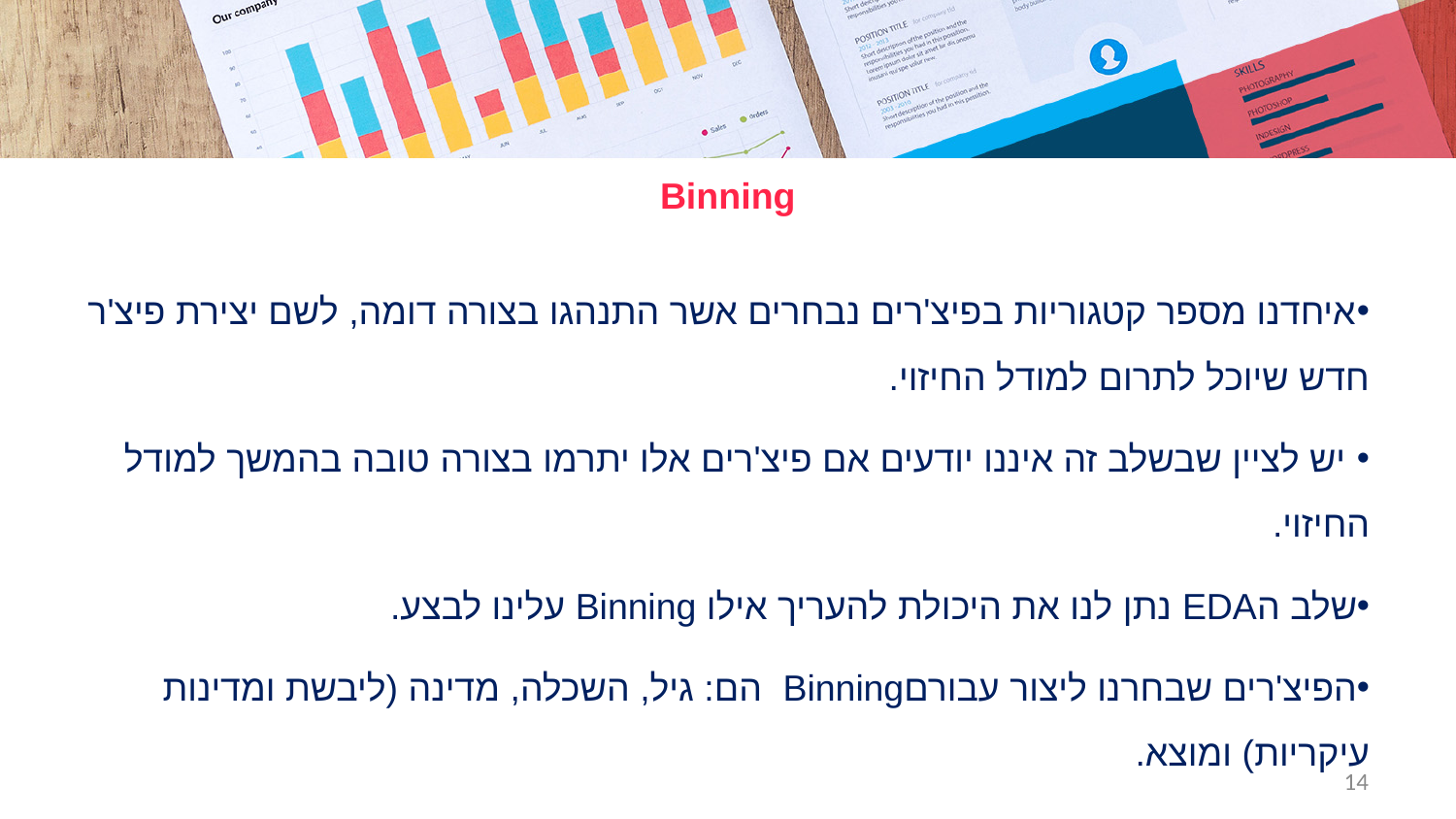

# Binning
איחדנו מספר קטגוריות בפיצ'רים נבחרים אשר התנהגו בצורה דומה, לשם יצירת פיצ'ר חדש שיוכל לתרום למודל החיזוי.
 יש לציין שבשלב זה איננו יודעים אם פיצ'רים אלו יתרמו בצורה טובה בהמשך למודל החיזוי.
שלב הEDA נתן לנו את היכולת להעריך אילו Binning עלינו לבצע.
הפיצ'רים שבחרנו ליצור עבורםBinning  הם: גיל, השכלה, מדינה (ליבשת ומדינות עיקריות) ומוצא.
14